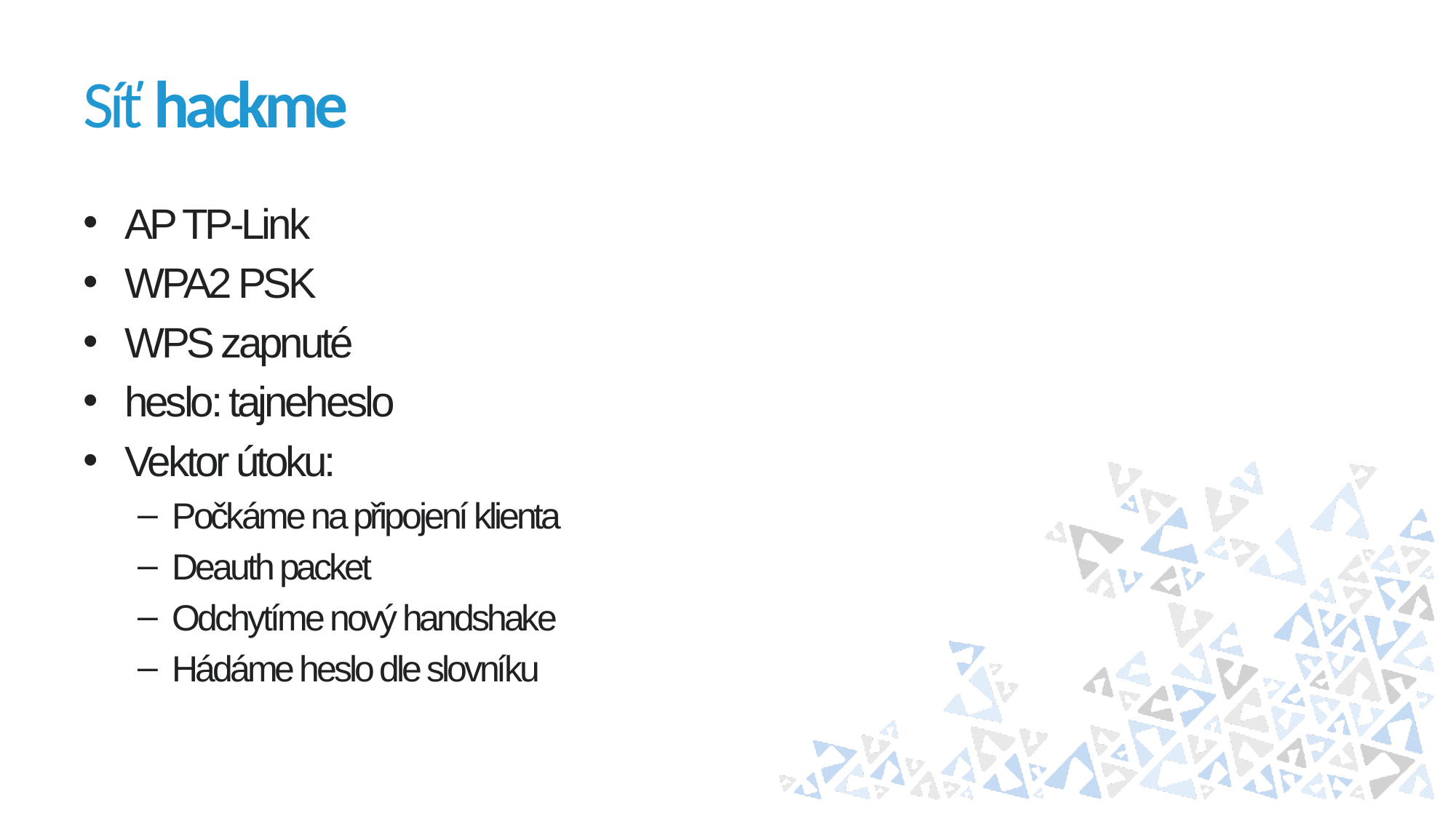

# Síť hackme
AP TP-Link
WPA2 PSK
WPS zapnuté
heslo: tajneheslo
Vektor útoku:
Počkáme na připojení klienta
Deauth packet
Odchytíme nový handshake
Hádáme heslo dle slovníku